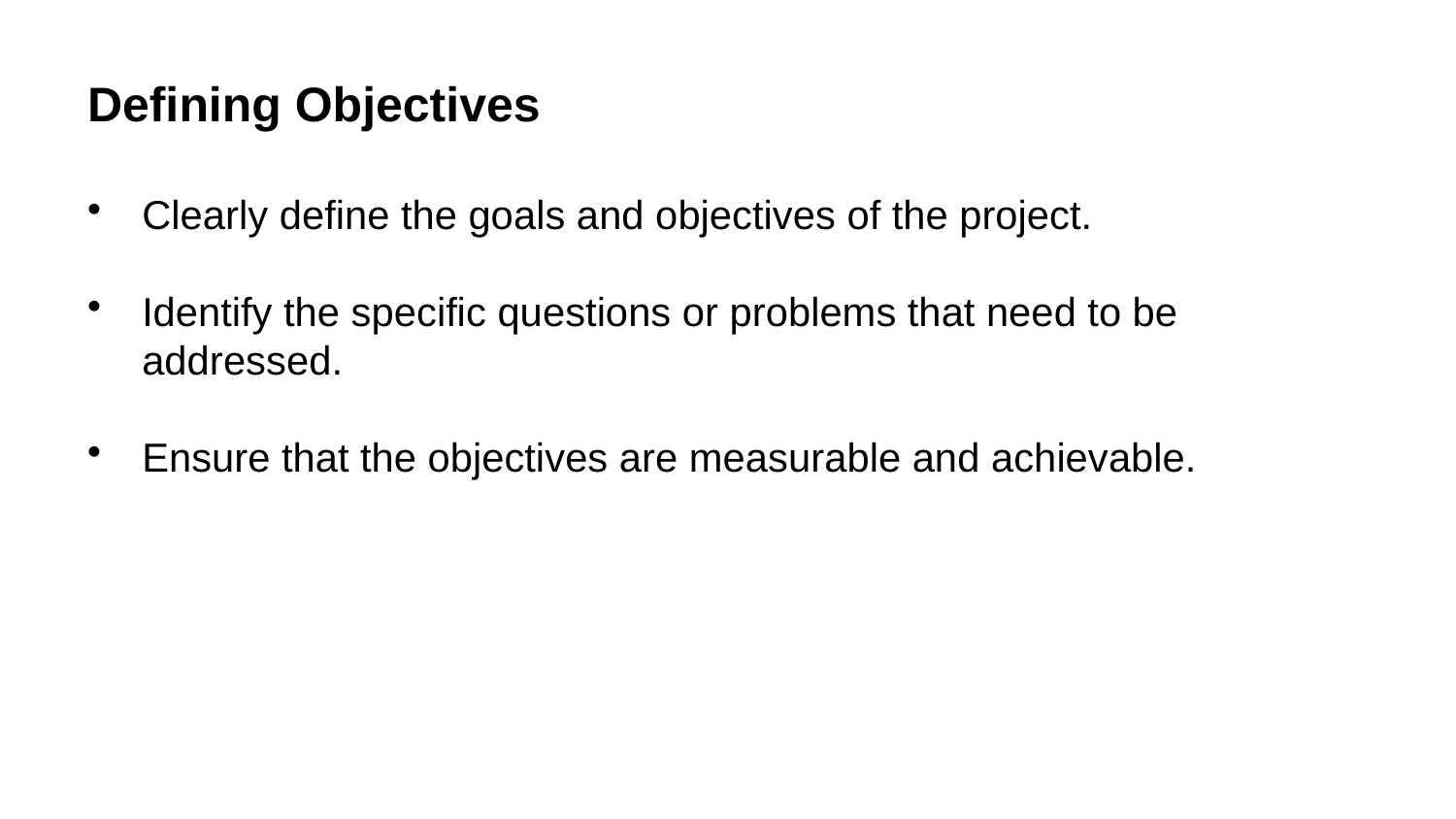

Defining Objectives
Clearly define the goals and objectives of the project.

Identify the specific questions or problems that need to be addressed.

Ensure that the objectives are measurable and achievable.